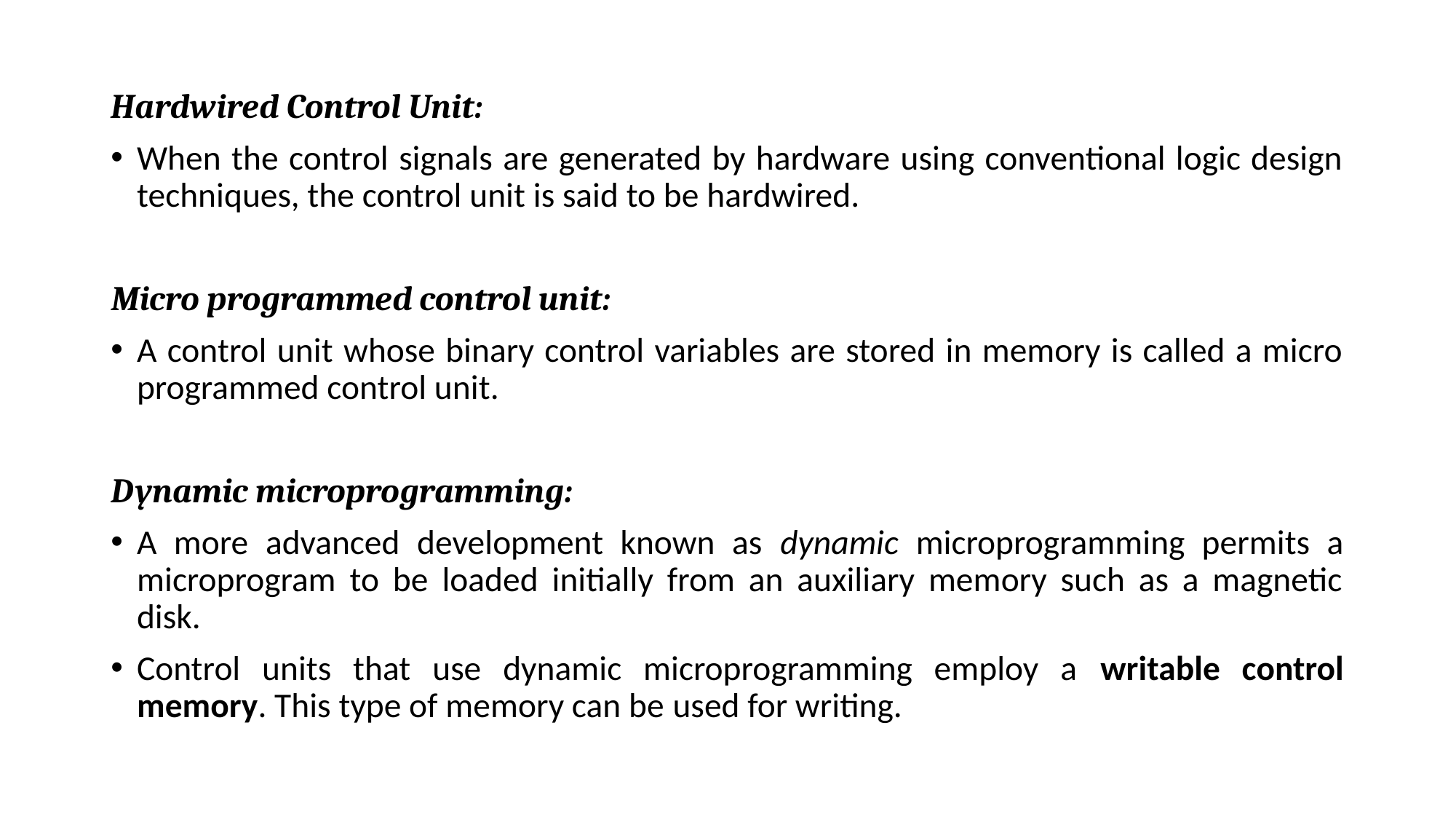

Hardwired Control Unit:
When the control signals are generated by hardware using conventional logic design techniques, the control unit is said to be hardwired.

Micro programmed control unit:
A control unit whose binary control variables are stored in memory is called a micro programmed control unit.

Dynamic microprogramming:
A more advanced development known as dynamic microprogramming permits a microprogram to be loaded initially from an auxiliary memory such as a magnetic disk.
Control units that use dynamic microprogramming employ a writable control memory. This type of memory can be used for writing.